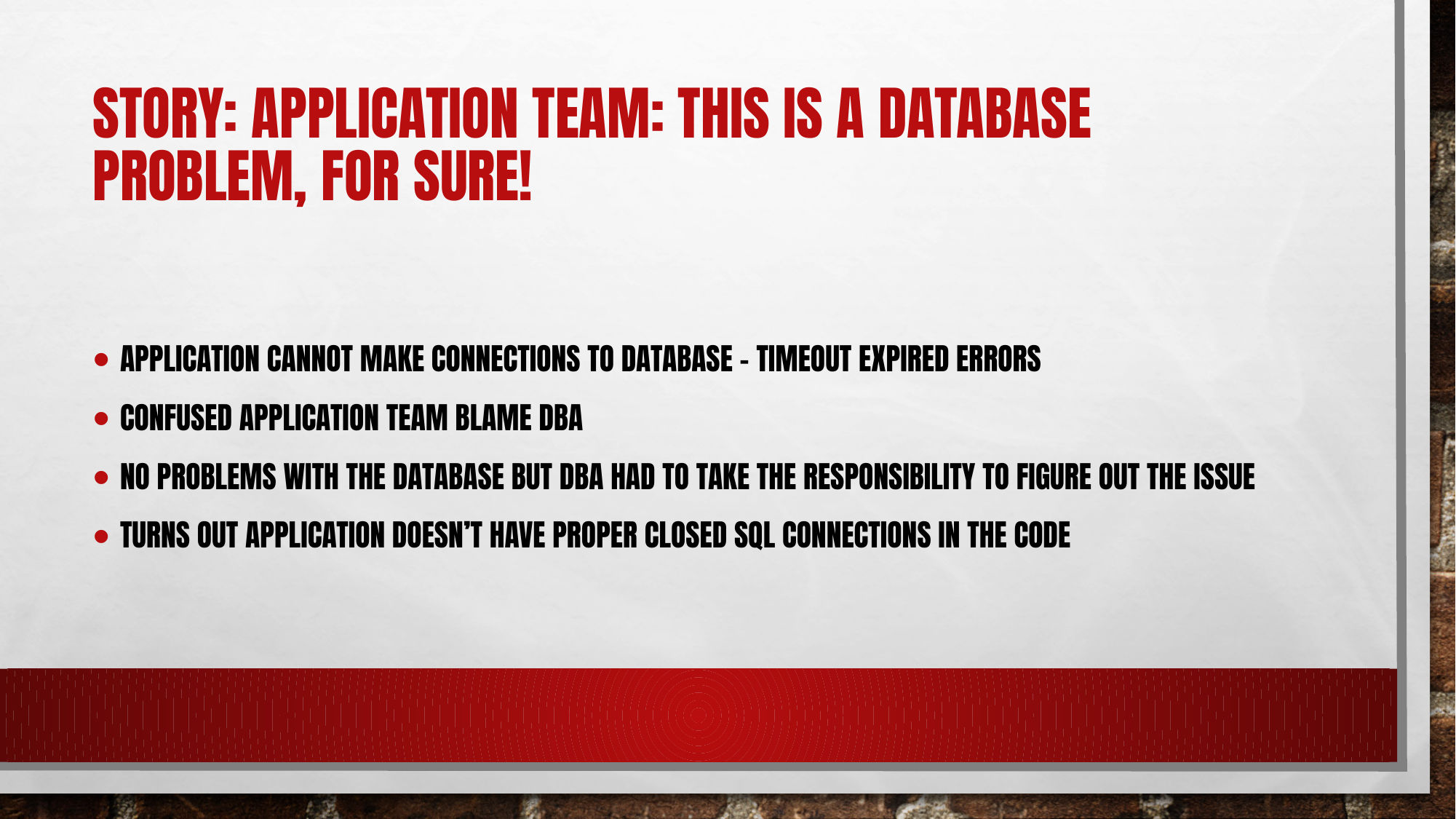

# STORY: Application team: this is a database problem, for sure!
Application cannot make connections to database – timeout expired errors
Confused application team blame dba
No problems with the database but dba had to take the responsibility to figure out the issue
Turns out application doesn’t have proper closed sql connections in the code